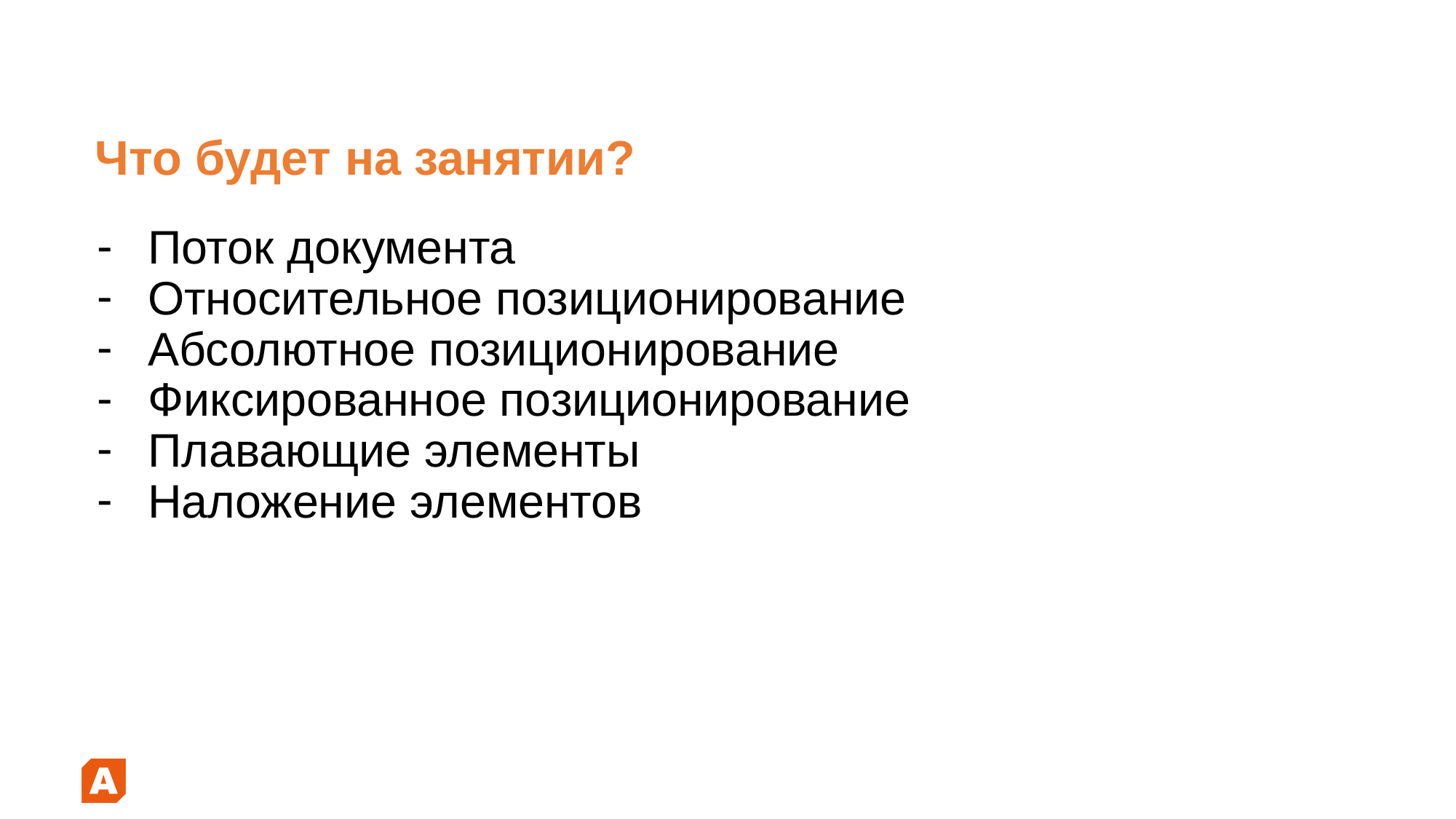

# Что будет на занятии?
Поток документа
Относительное позиционирование
Абсолютное позиционирование
Фиксированное позиционирование
Плавающие элементы
Наложение элементов